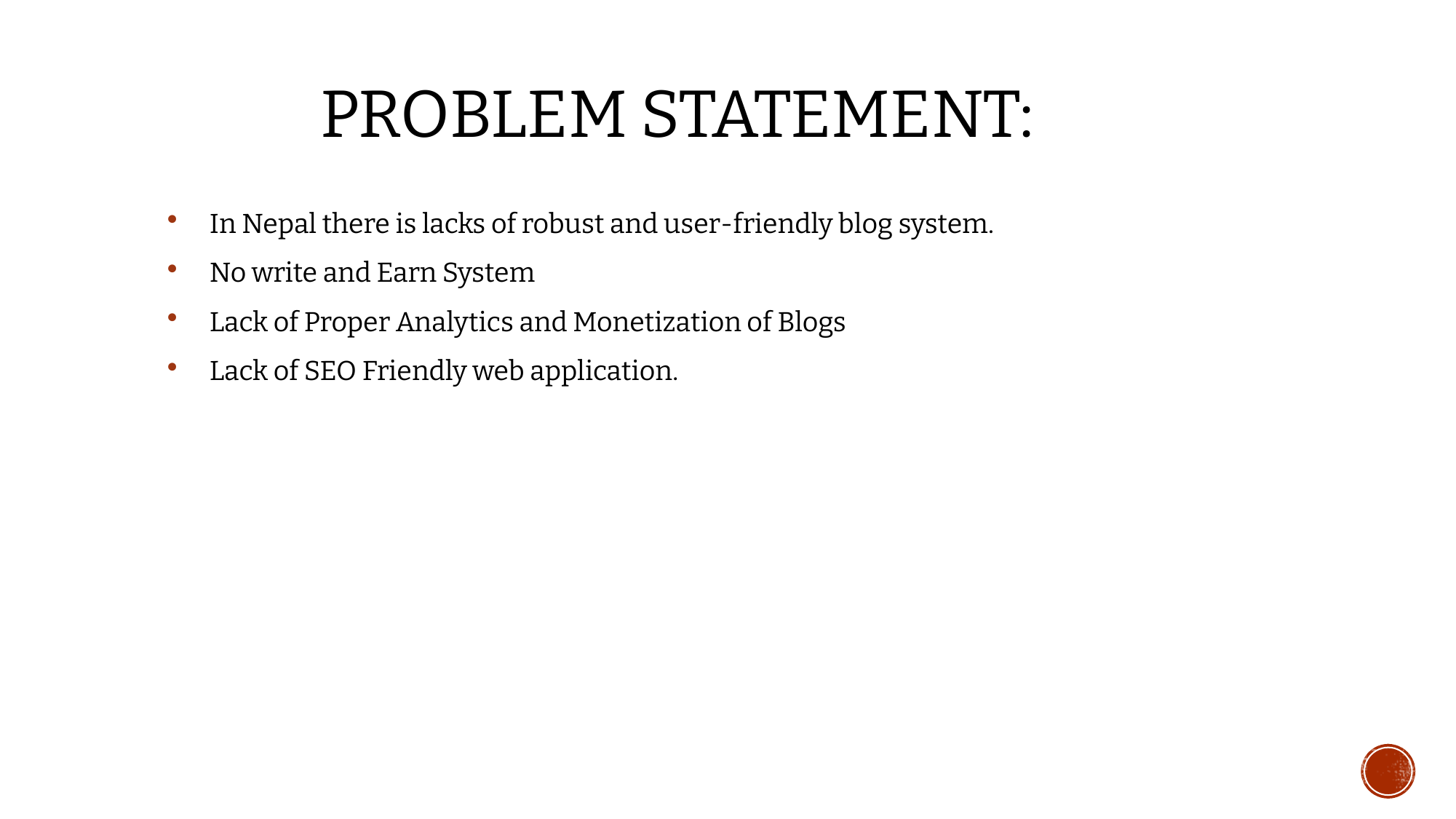

# Problem Statement:
In Nepal there is lacks of robust and user-friendly blog system.
No write and Earn System
Lack of Proper Analytics and Monetization of Blogs
Lack of SEO Friendly web application.